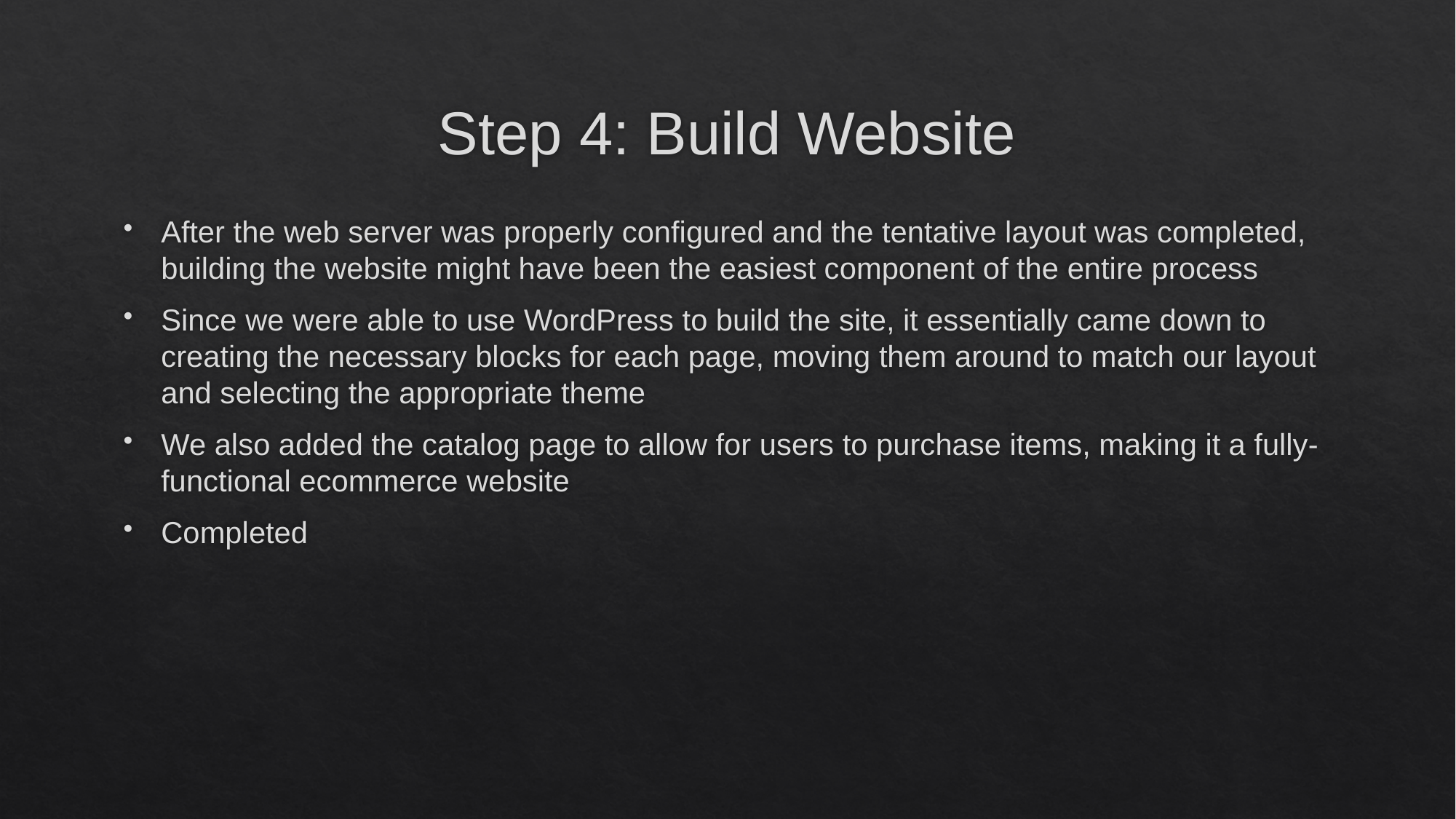

# Step 4: Build Website
After the web server was properly configured and the tentative layout was completed, building the website might have been the easiest component of the entire process
Since we were able to use WordPress to build the site, it essentially came down to creating the necessary blocks for each page, moving them around to match our layout and selecting the appropriate theme
We also added the catalog page to allow for users to purchase items, making it a fully-functional ecommerce website
Completed